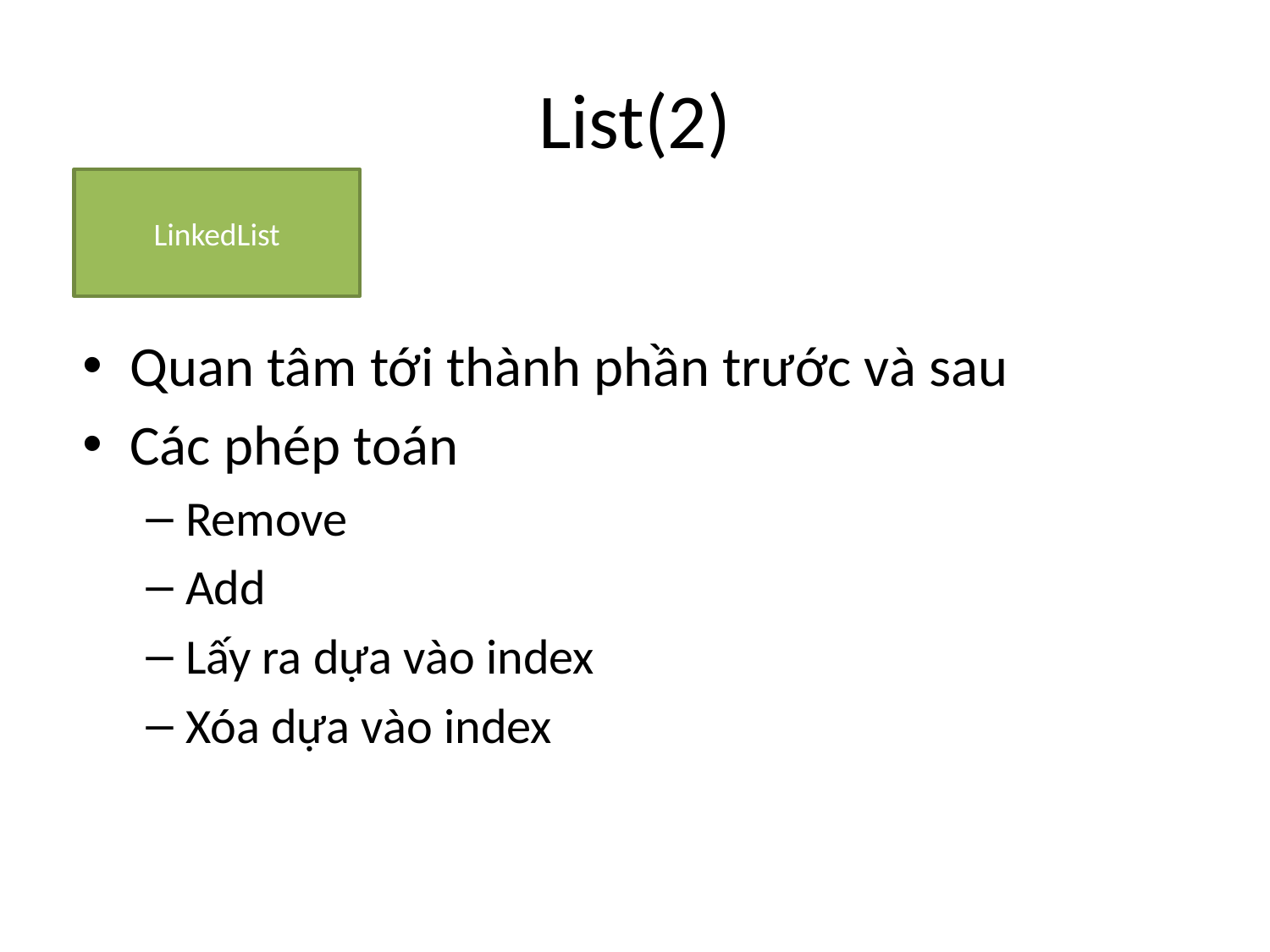

# List(2)
LinkedList
Quan tâm tới thành phần trước và sau
Các phép toán
Remove
Add
Lấy ra dựa vào index
Xóa dựa vào index